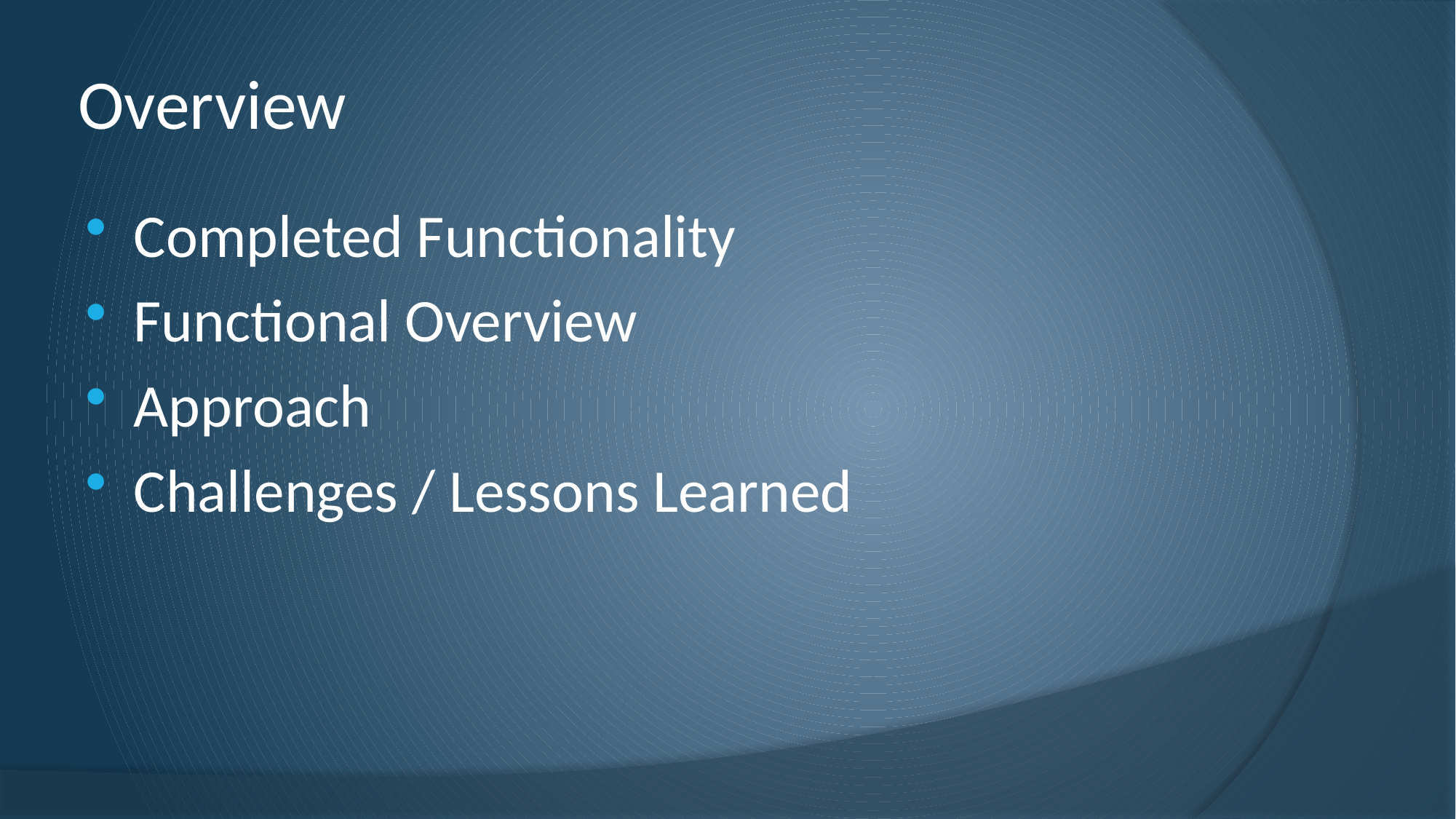

# Overview
Completed Functionality
Functional Overview
Approach
Challenges / Lessons Learned